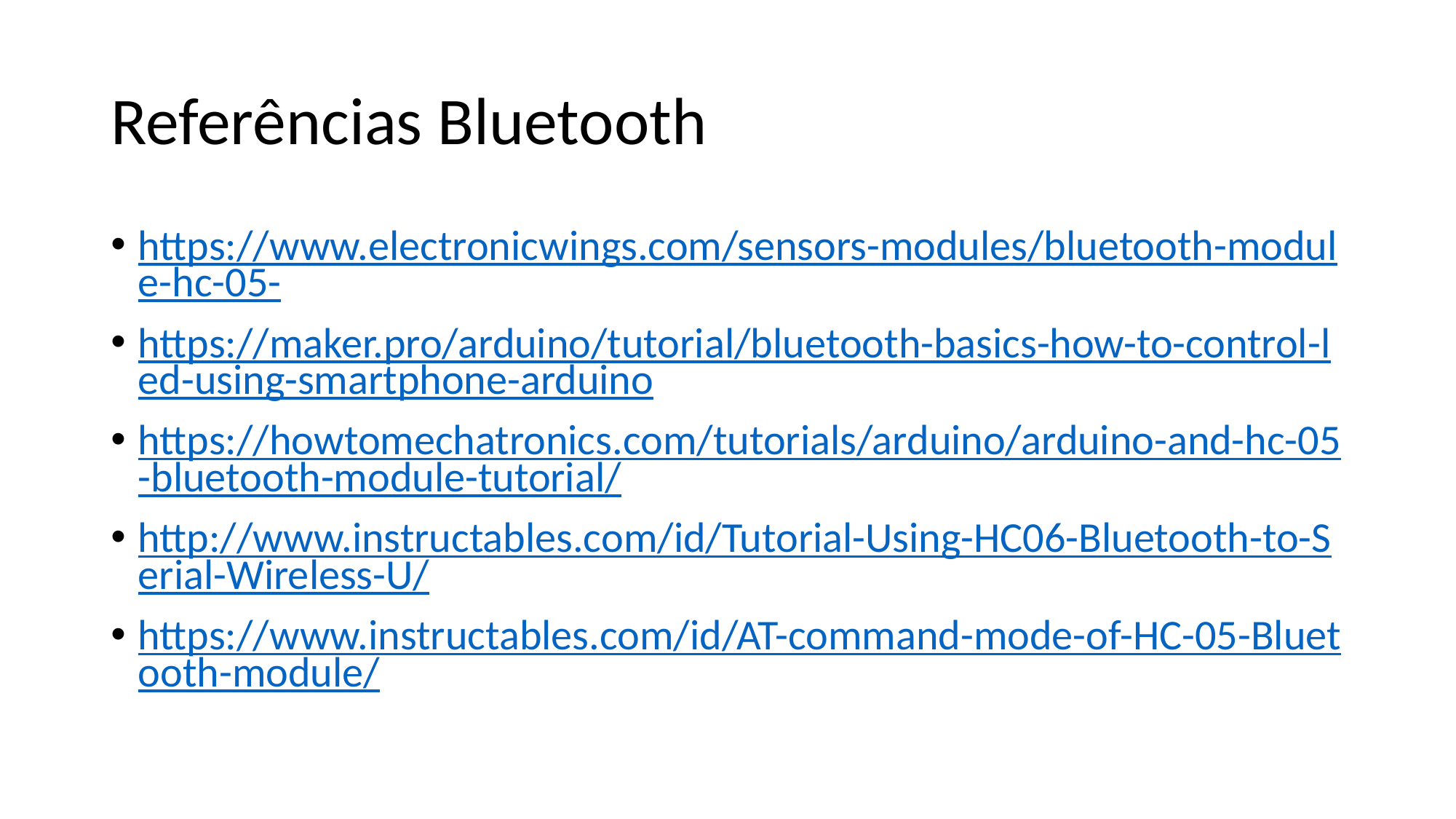

# Referências Bluetooth
https://www.electronicwings.com/sensors-modules/bluetooth-module-hc-05-
https://maker.pro/arduino/tutorial/bluetooth-basics-how-to-control-led-using-smartphone-arduino
https://howtomechatronics.com/tutorials/arduino/arduino-and-hc-05-bluetooth-module-tutorial/
http://www.instructables.com/id/Tutorial-Using-HC06-Bluetooth-to-Serial-Wireless-U/
https://www.instructables.com/id/AT-command-mode-of-HC-05-Bluetooth-module/